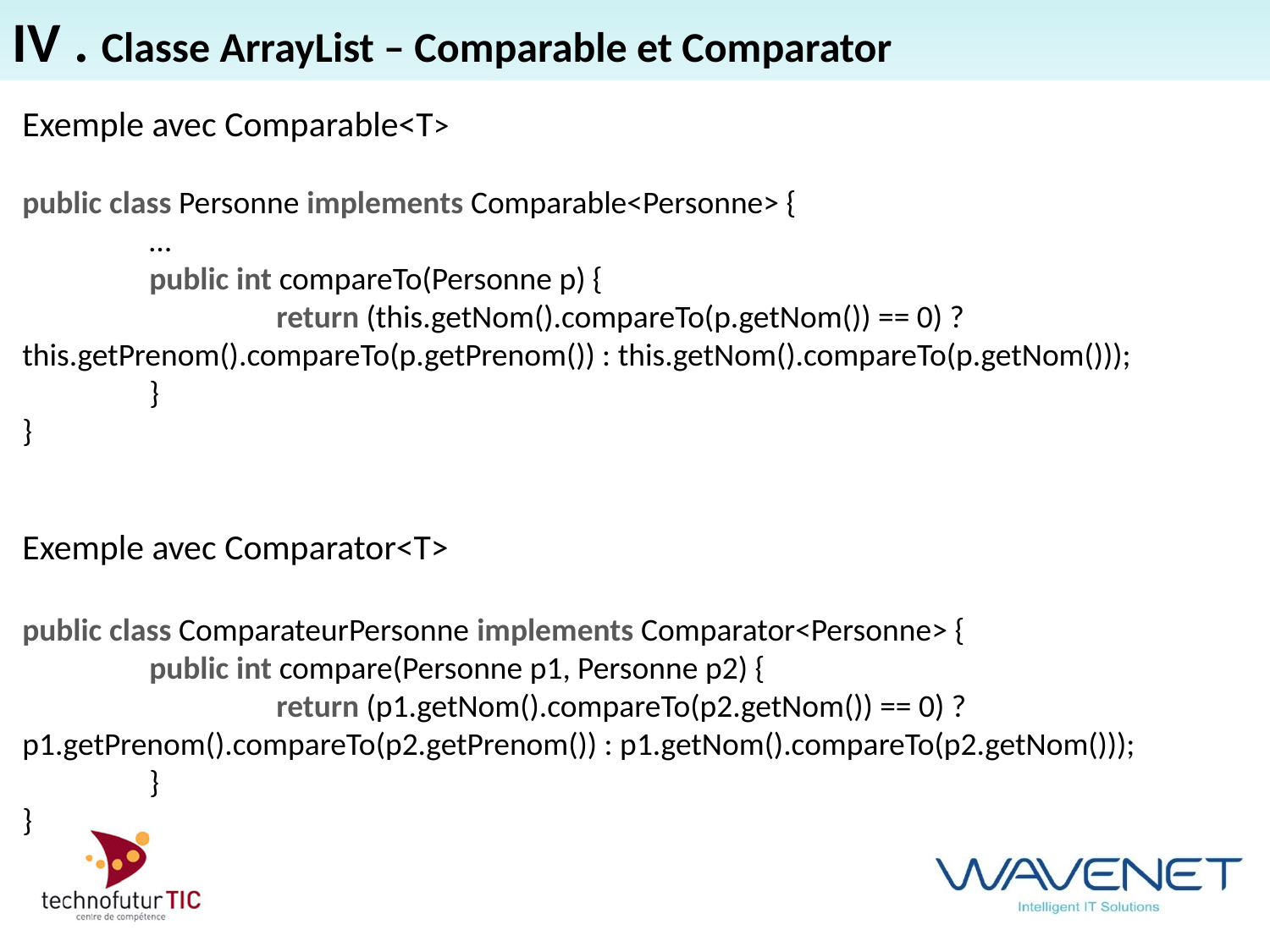

IV . Classe ArrayList – Comparable et Comparator
Exemple avec Comparable<T>

public class Personne implements Comparable<Personne> {
	…
	public int compareTo(Personne p) {
		return (this.getNom().compareTo(p.getNom()) == 0) ? this.getPrenom().compareTo(p.getPrenom()) : this.getNom().compareTo(p.getNom()));
	}
}

Exemple avec Comparator<T>

public class ComparateurPersonne implements Comparator<Personne> {
	public int compare(Personne p1, Personne p2) {
		return (p1.getNom().compareTo(p2.getNom()) == 0) ? p1.getPrenom().compareTo(p2.getPrenom()) : p1.getNom().compareTo(p2.getNom()));
	}
}